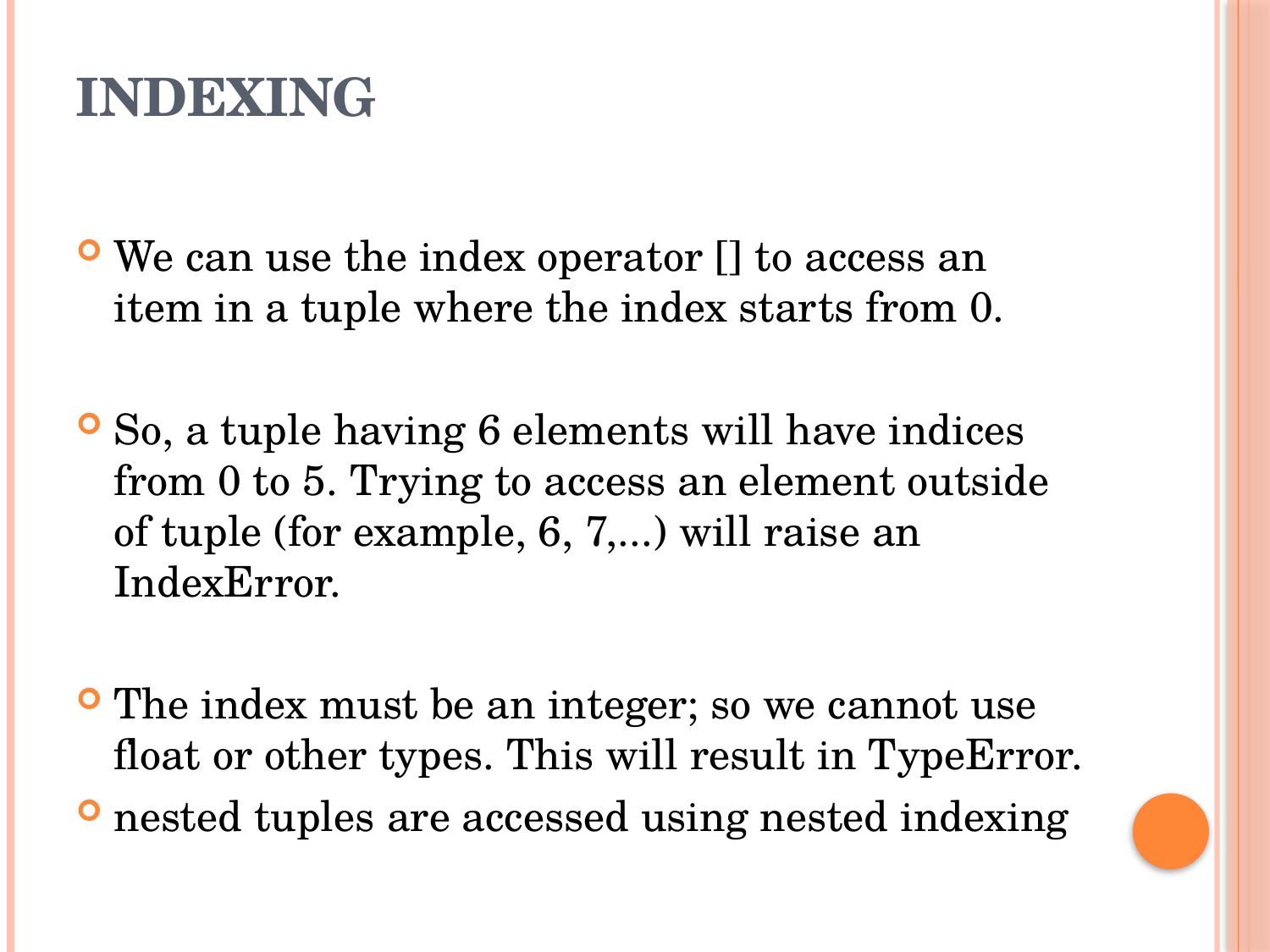

# Indexing
We can use the index operator [] to access an item in a tuple where the index starts from 0.

So, a tuple having 6 elements will have indices from 0 to 5. Trying to access an element outside of tuple (for example, 6, 7,...) will raise an IndexError.

The index must be an integer; so we cannot use float or other types. This will result in TypeError.
nested tuples are accessed using nested indexing